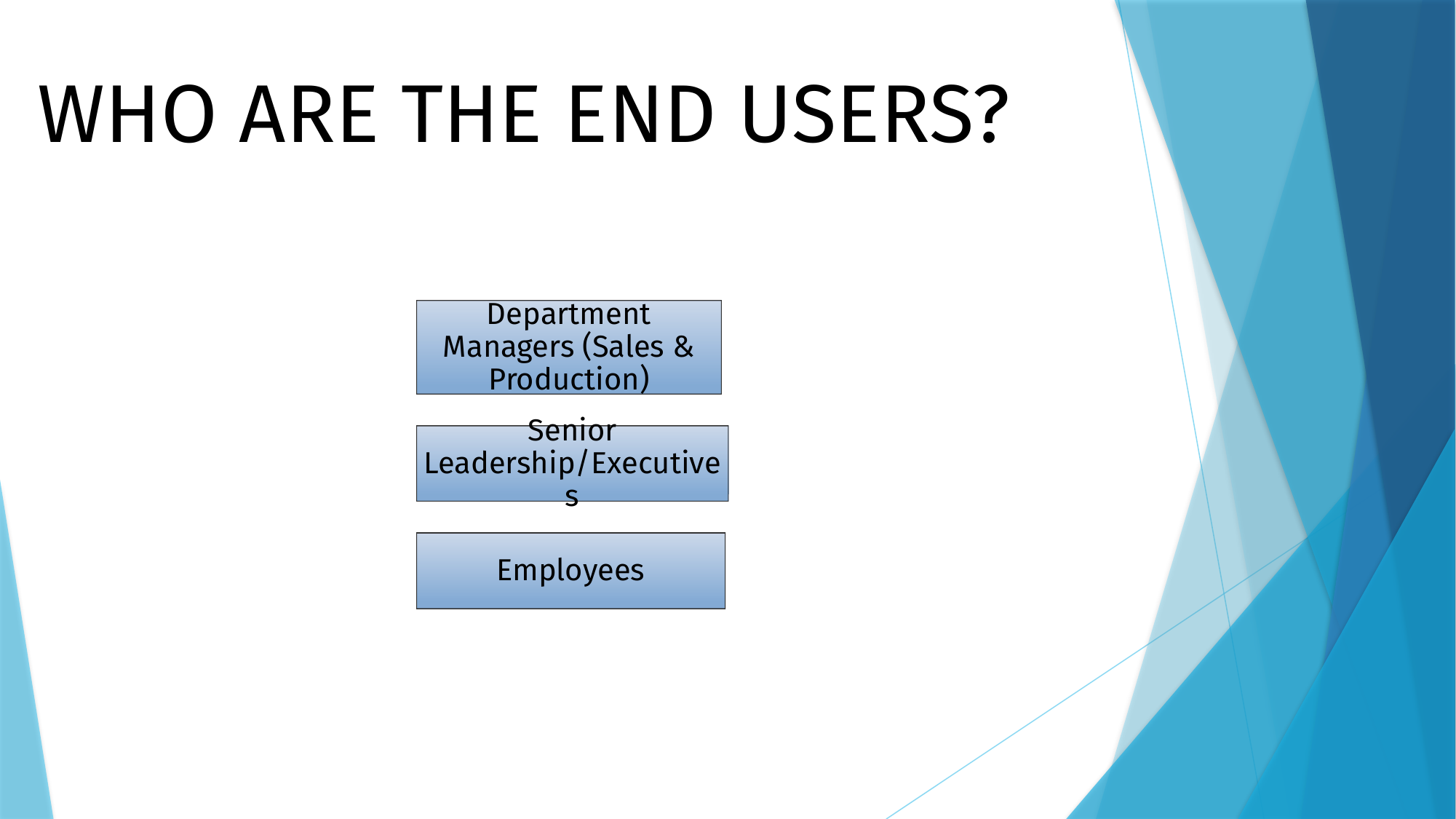

WHO ARE THE END USERS?
Department Managers (Sales & Production)
Senior Leadership/Executives
Employees